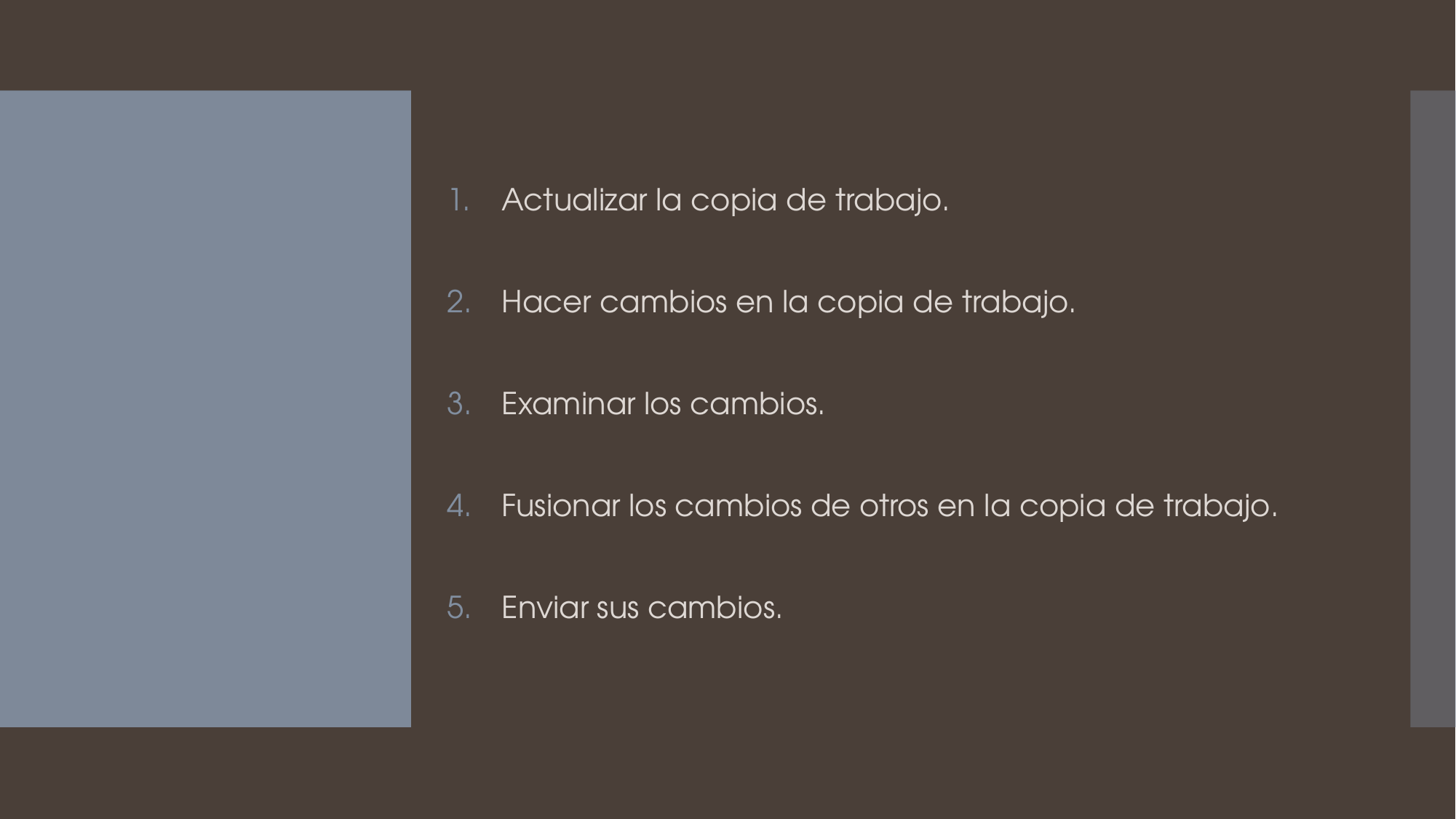

Actualizar la copia de trabajo.

Hacer cambios en la copia de trabajo.

Examinar los cambios.

Fusionar los cambios de otros en la copia de trabajo.

Enviar sus cambios.